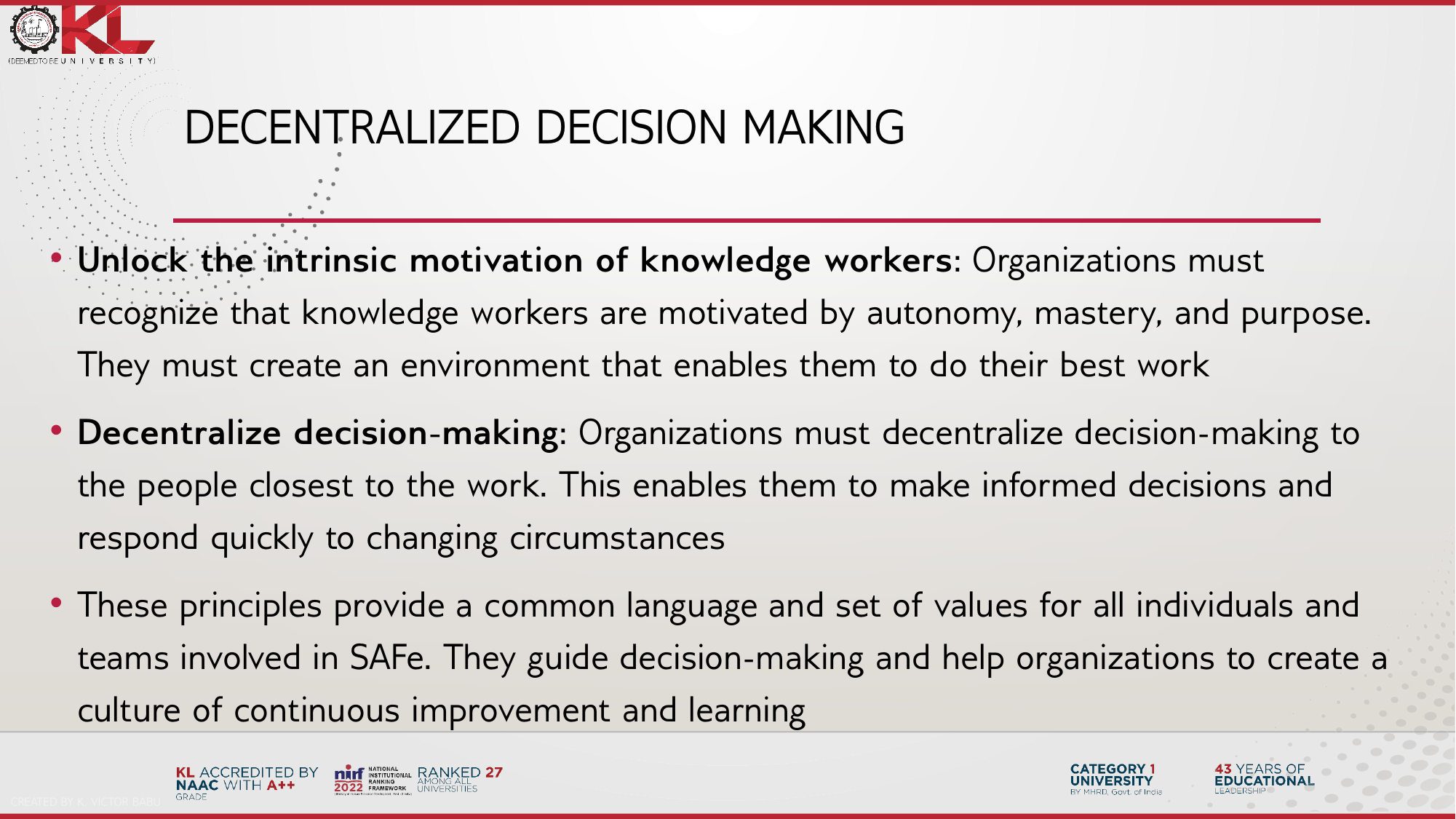

# Decentralized decision making
Unlock the intrinsic motivation of knowledge workers: Organizations must recognize that knowledge workers are motivated by autonomy, mastery, and purpose. They must create an environment that enables them to do their best work
Decentralize decision-making: Organizations must decentralize decision-making to the people closest to the work. This enables them to make informed decisions and respond quickly to changing circumstances
These principles provide a common language and set of values for all individuals and teams involved in SAFe. They guide decision-making and help organizations to create a culture of continuous improvement and learning
23